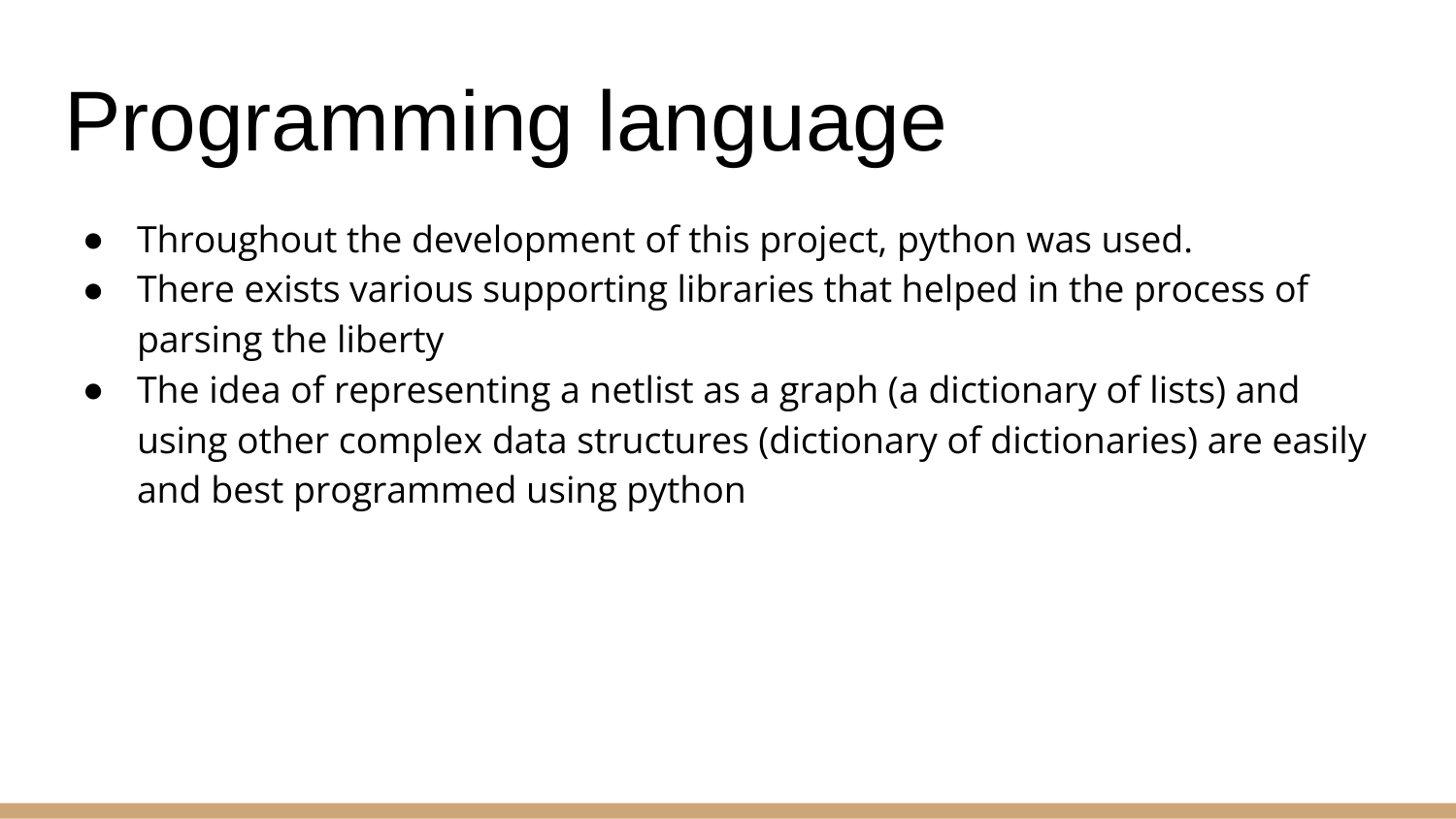

# Programming language
Throughout the development of this project, python was used.
There exists various supporting libraries that helped in the process of parsing the liberty
The idea of representing a netlist as a graph (a dictionary of lists) and using other complex data structures (dictionary of dictionaries) are easily and best programmed using python